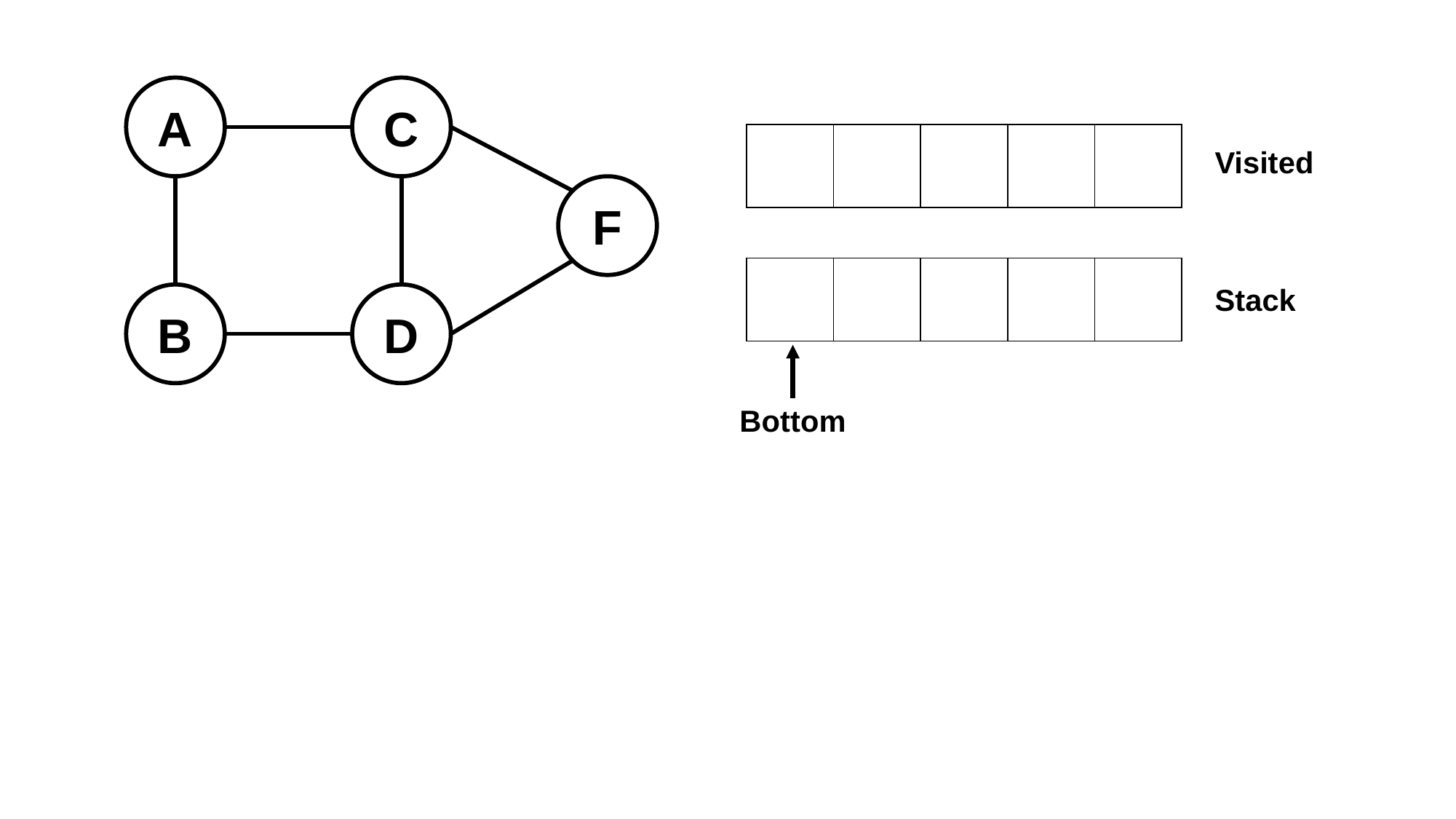

A
C
|  |  |  |  |  |
| --- | --- | --- | --- | --- |
Visited
F
|  |  |  |  |  |
| --- | --- | --- | --- | --- |
Stack
B
D
Bottom